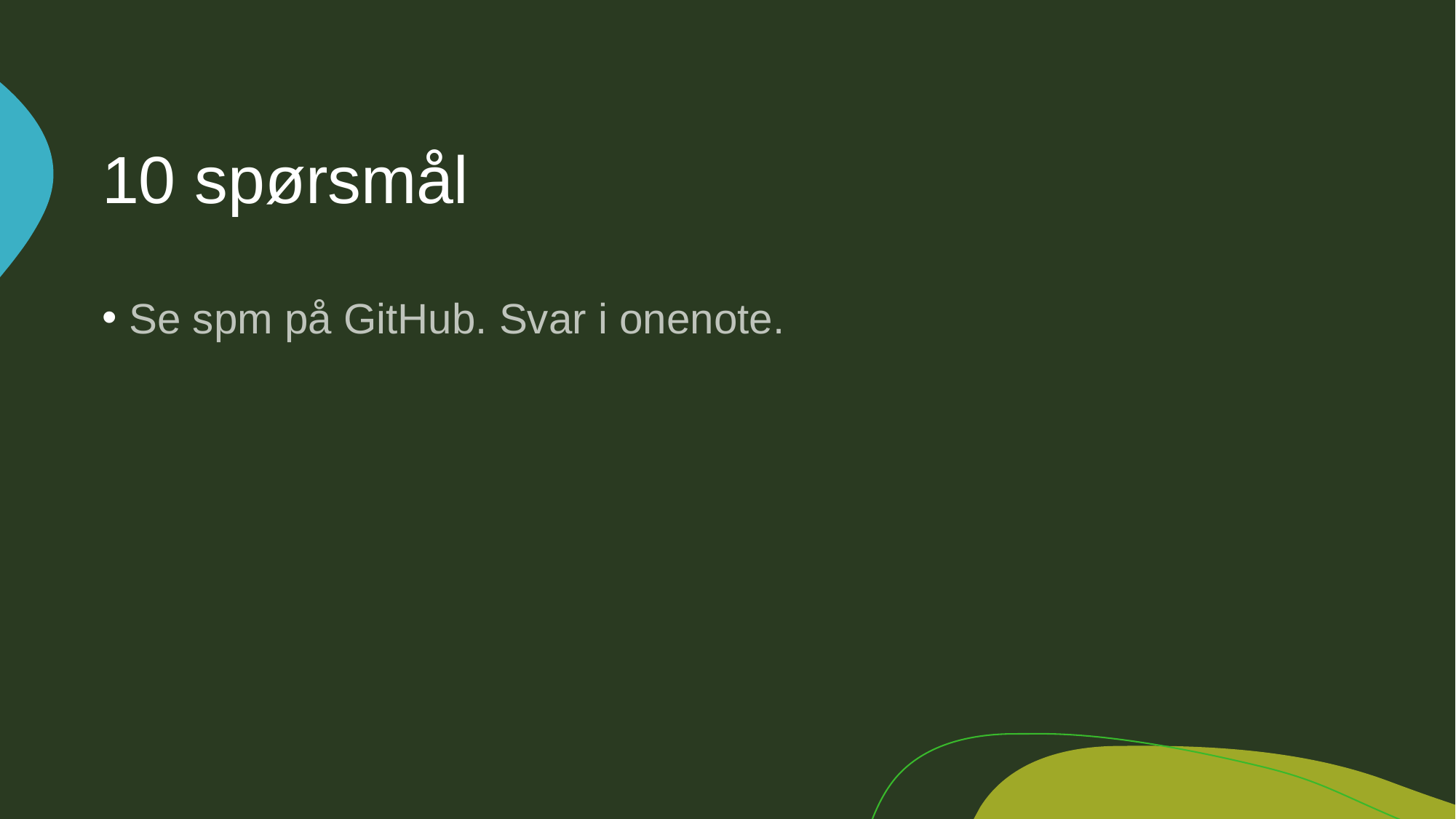

# 10 spørsmål
Se spm på GitHub. Svar i onenote.